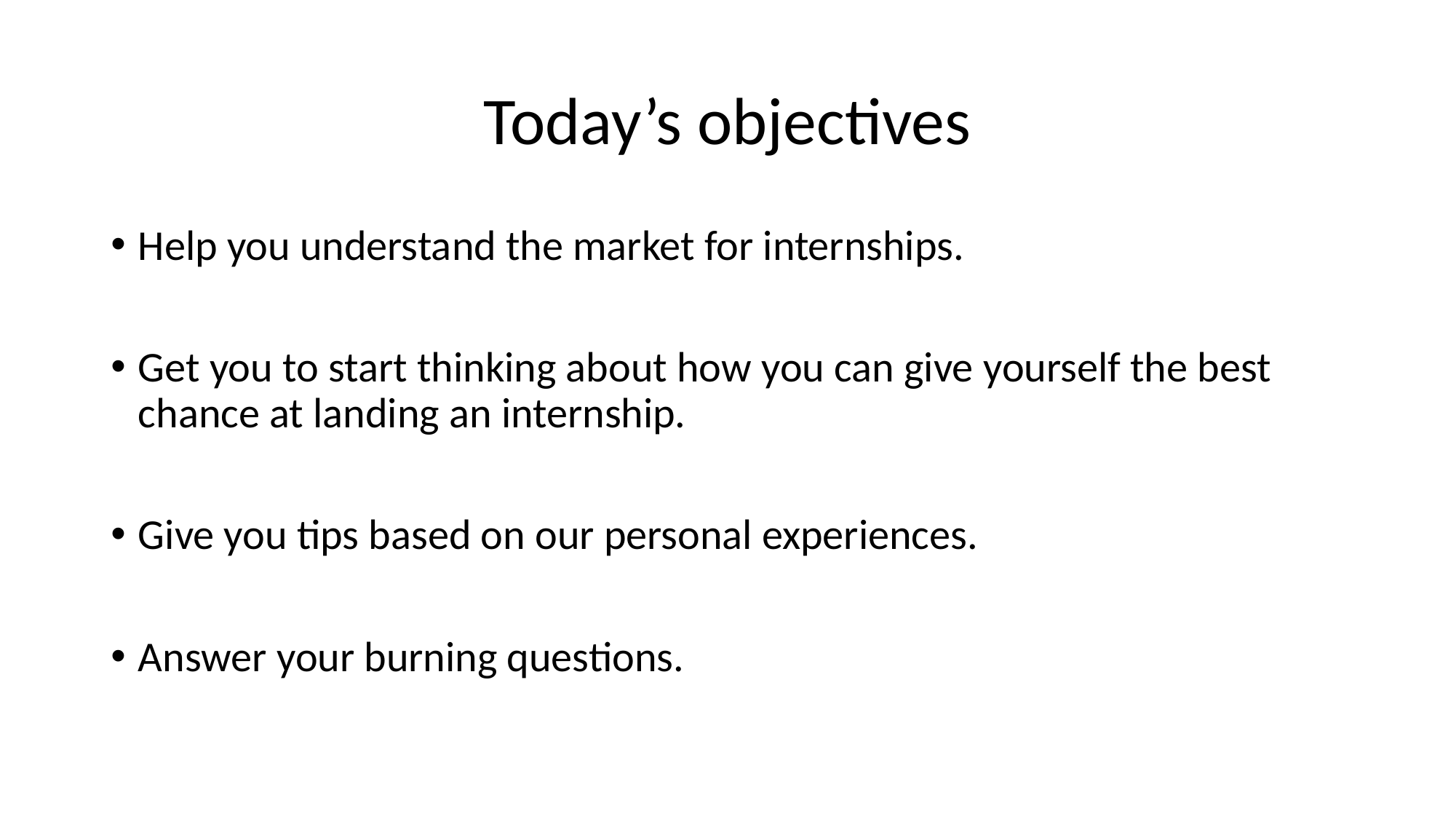

# Today’s objectives
Help you understand the market for internships.

Get you to start thinking about how you can give yourself the best chance at landing an internship.

Give you tips based on our personal experiences.

Answer your burning questions.